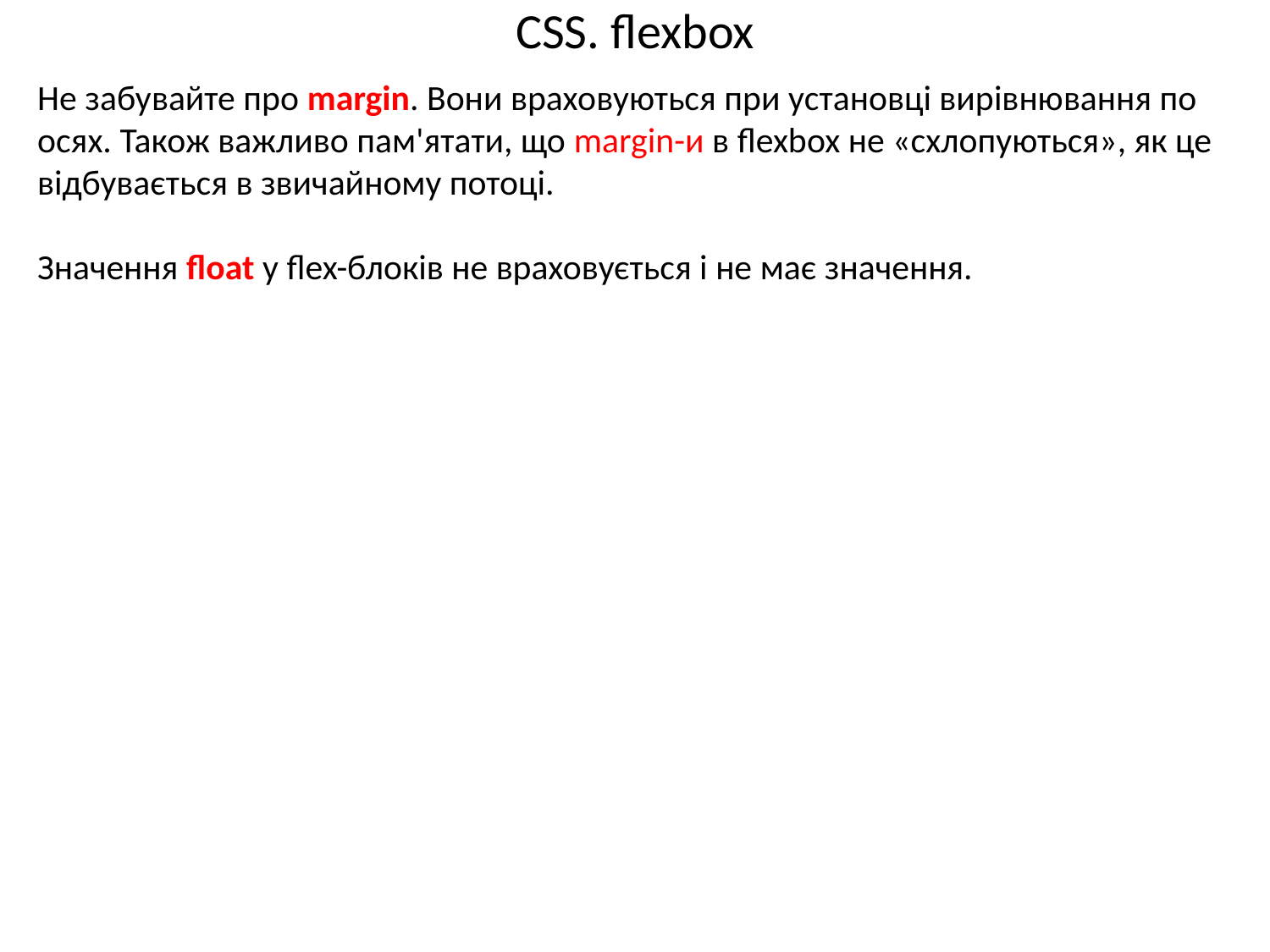

# CSS. flexbox
Не забувайте про margin. Вони враховуються при установці вирівнювання по осях. Також важливо пам'ятати, що margin-и в flexbox не «схлопуються», як це відбувається в звичайному потоці.
Значення float у flex-блоків не враховується і не має значення.